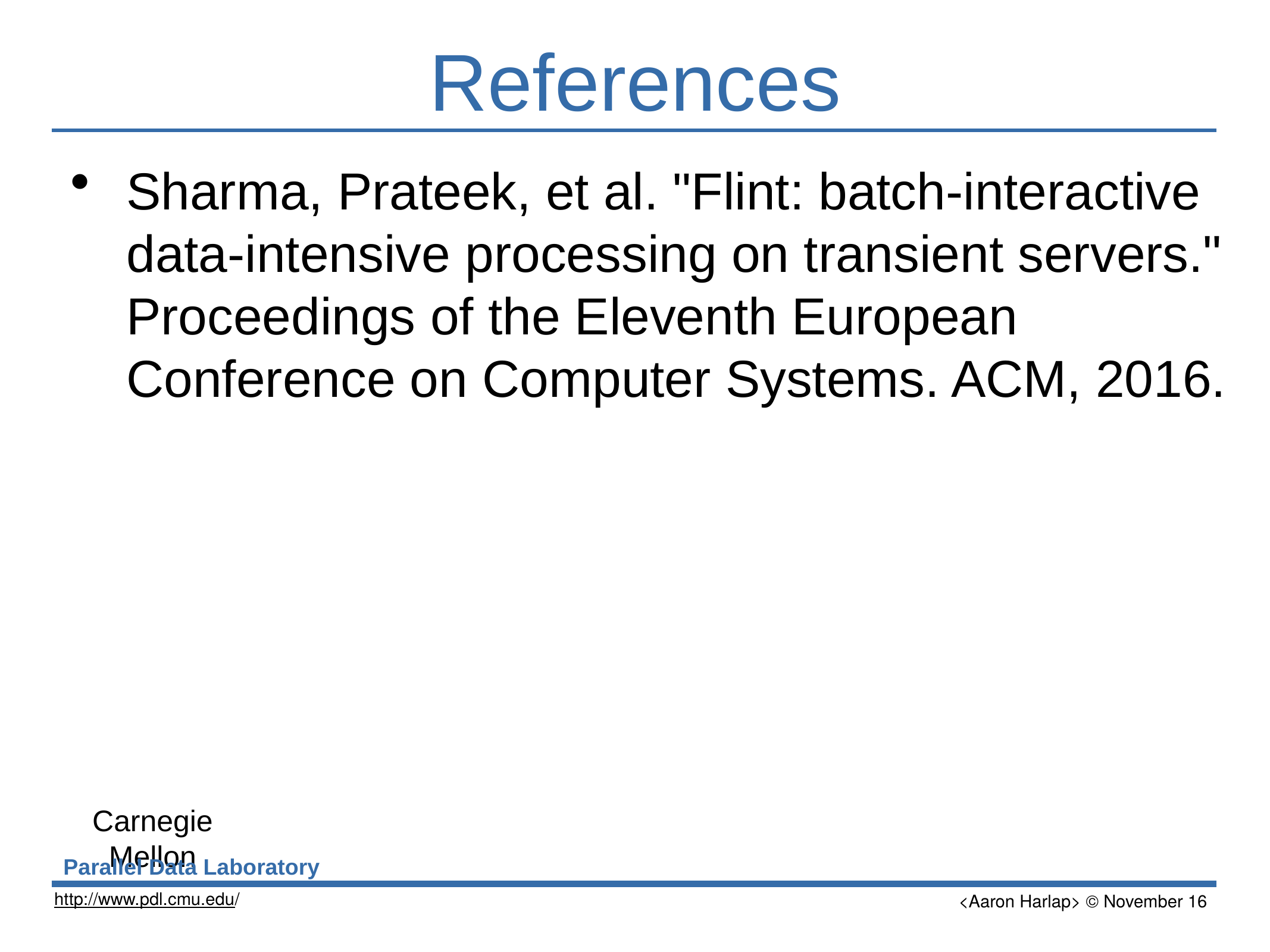

# References
Sharma, Prateek, et al. "Flint: batch-interactive data-intensive processing on transient servers." Proceedings of the Eleventh European Conference on Computer Systems. ACM, 2016.
34